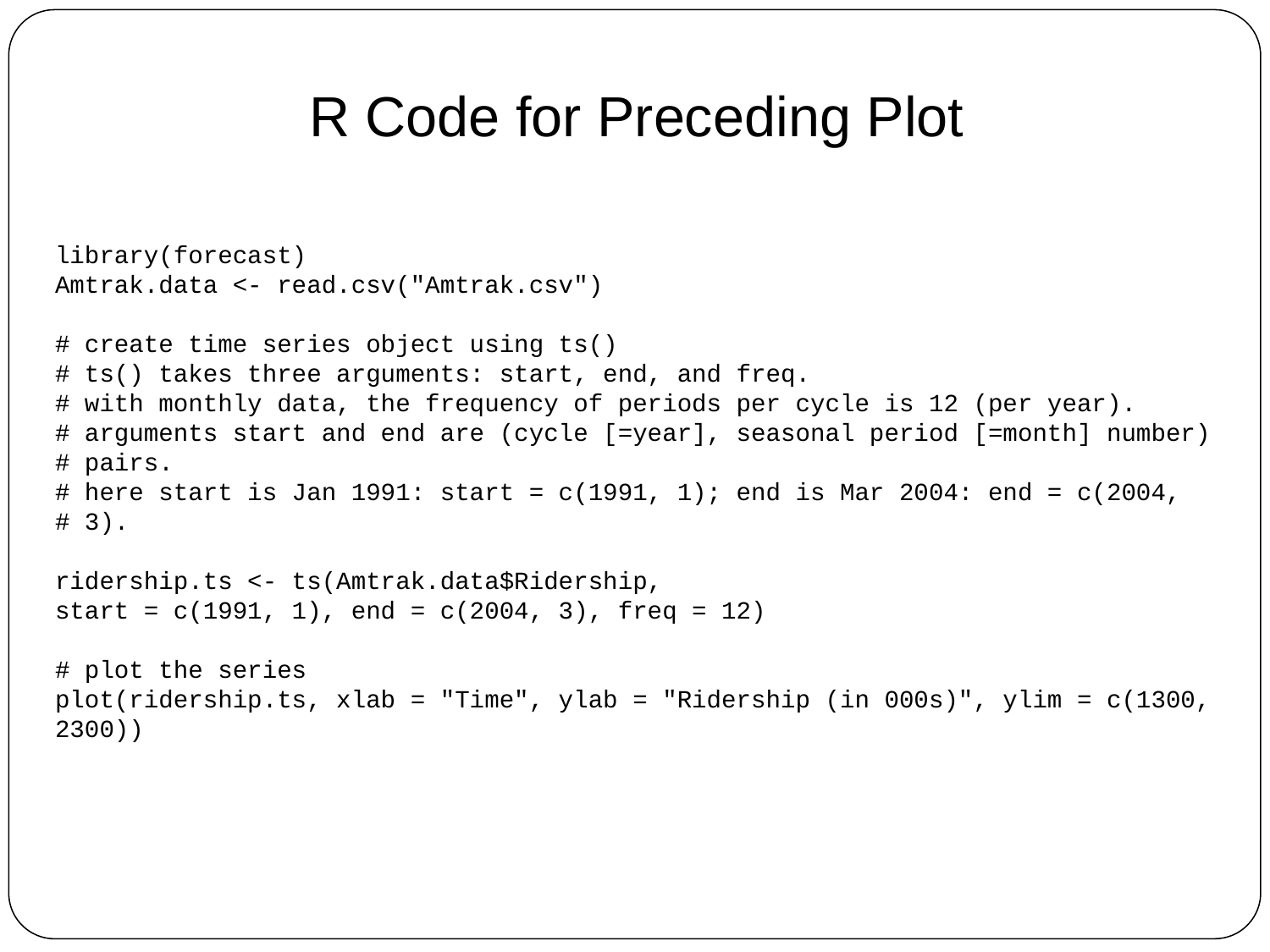

R Code for Preceding Plot
library(forecast)
Amtrak.data <- read.csv("Amtrak.csv")

# create time series object using ts()
# ts() takes three arguments: start, end, and freq.
# with monthly data, the frequency of periods per cycle is 12 (per year).
# arguments start and end are (cycle [=year], seasonal period [=month] number)
# pairs.
# here start is Jan 1991: start = c(1991, 1); end is Mar 2004: end = c(2004,
# 3).

ridership.ts <- ts(Amtrak.data$Ridership,
start = c(1991, 1), end = c(2004, 3), freq = 12)

# plot the series
plot(ridership.ts, xlab = "Time", ylab = "Ridership (in 000s)", ylim = c(1300, 2300))